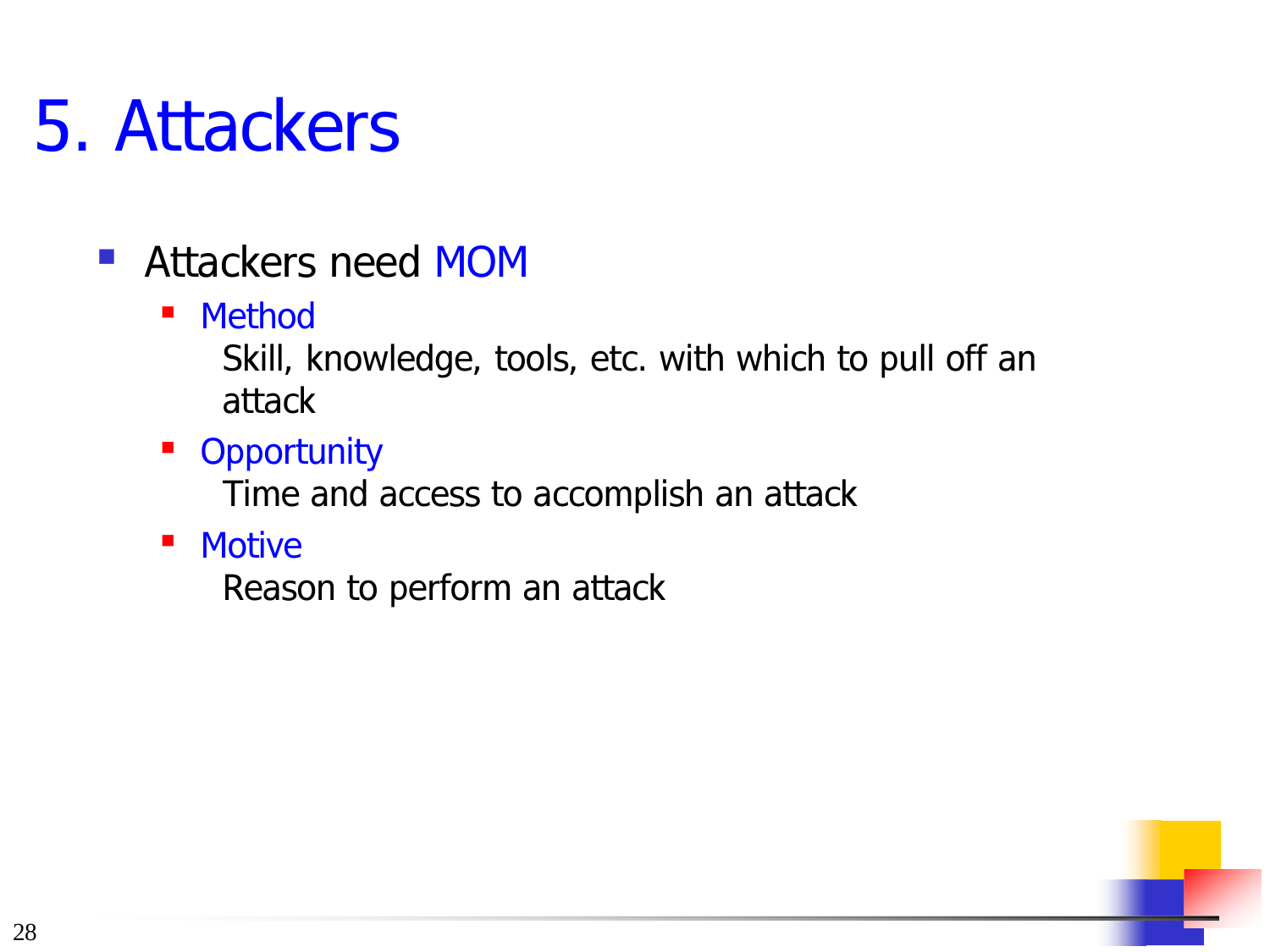

# 5. Attackers
Attackers need MOM
Method
Skill, knowledge, tools, etc. with which to pull off an attack
Opportunity
Time and access to accomplish an attack
Motive
Reason to perform an attack
28